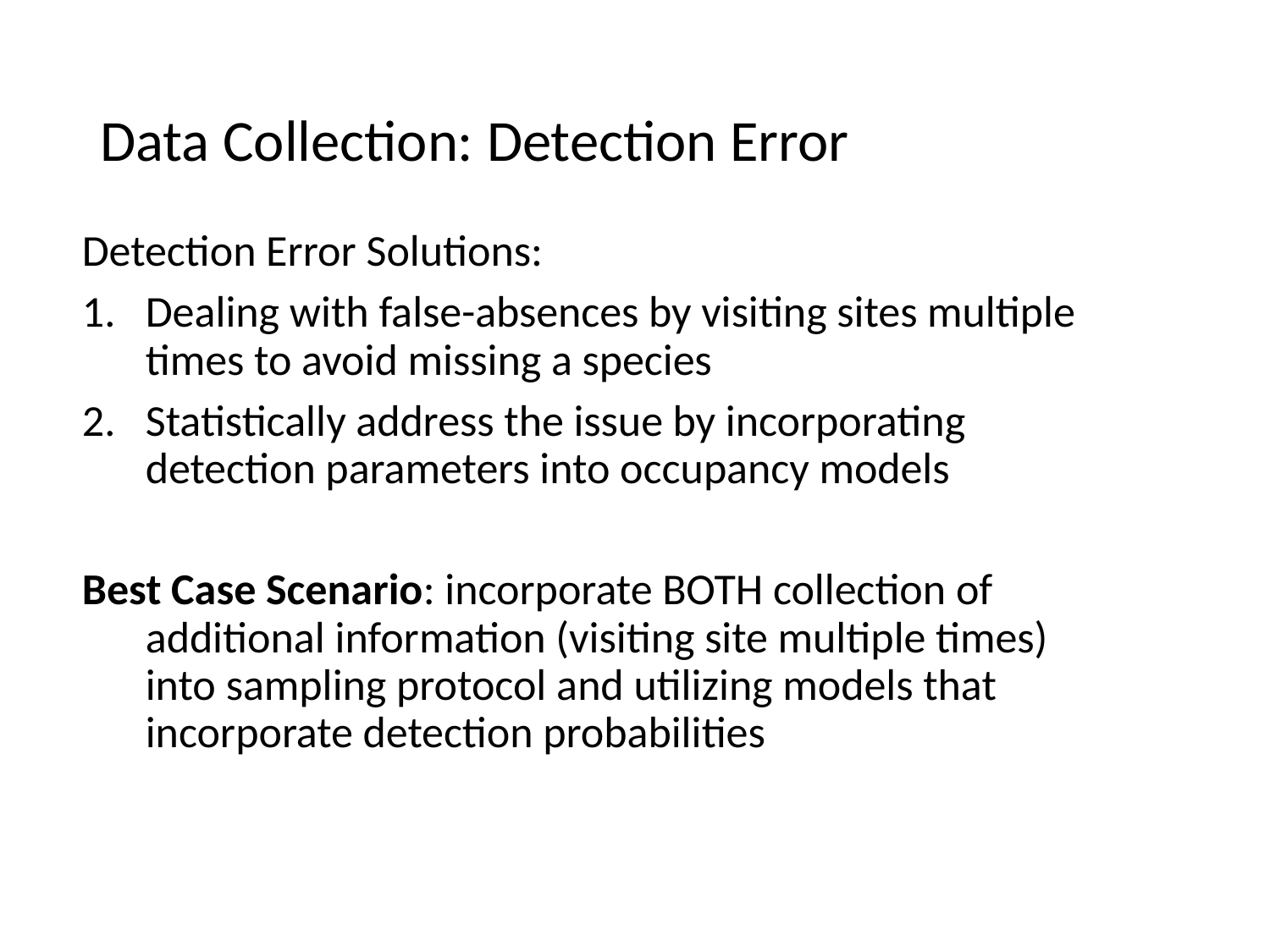

# Data Collection: Detection Error
Detection Error Solutions:
Dealing with false-absences by visiting sites multiple times to avoid missing a species
Statistically address the issue by incorporating detection parameters into occupancy models

Best Case Scenario: incorporate BOTH collection of additional information (visiting site multiple times) into sampling protocol and utilizing models that incorporate detection probabilities